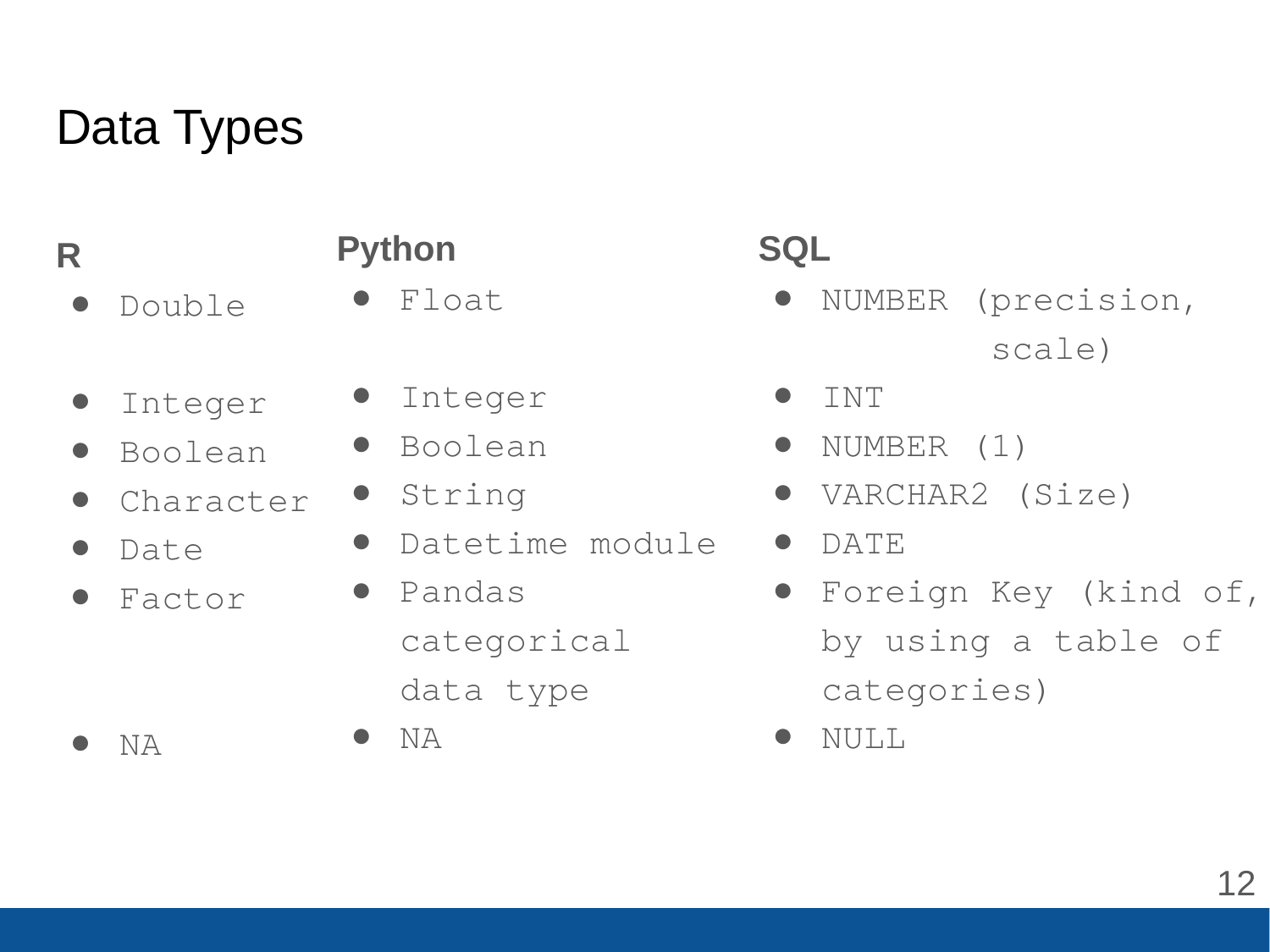

# Data Types
Python
Float
Integer
Boolean
String
Datetime module
Pandas categorical data type
NA

SQL
NUMBER (precision,
  scale)
INT
NUMBER (1)
VARCHAR2 (Size)
DATE
Foreign Key (kind of, by using a table of categories)
NULL

R
Double
Integer
Boolean
Character
Date
Factor
NA

12